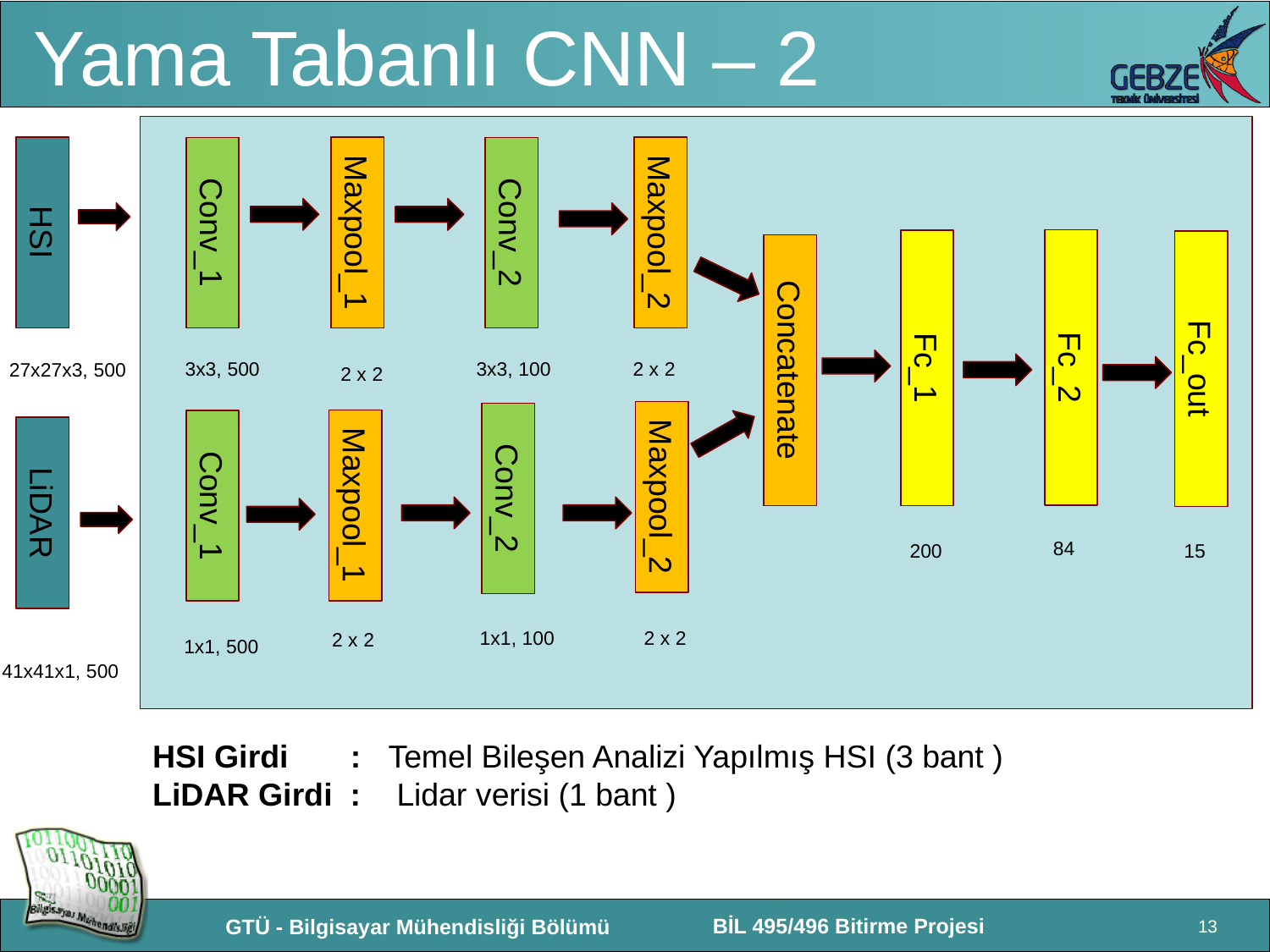

# Yama Tabanlı CNN – 2

HSI
Maxpool_1
Maxpool_2
Conv_1
Conv_2

Fc_2
Fc_1
Fc_out
Concatenate

3x3, 500
3x3, 100
2 x 2
27x27x3, 500

2 x 2

Maxpool_2
Conv_2
Maxpool_1
Conv_1
LiDAR

84
200
15
2 x 2
1x1, 100
2 x 2
1x1, 500
41x41x1, 500
HSI Girdi       :   Temel Bileşen Analizi Yapılmış HSI (3 bant )
LiDAR Girdi  :    Lidar verisi (1 bant )
13